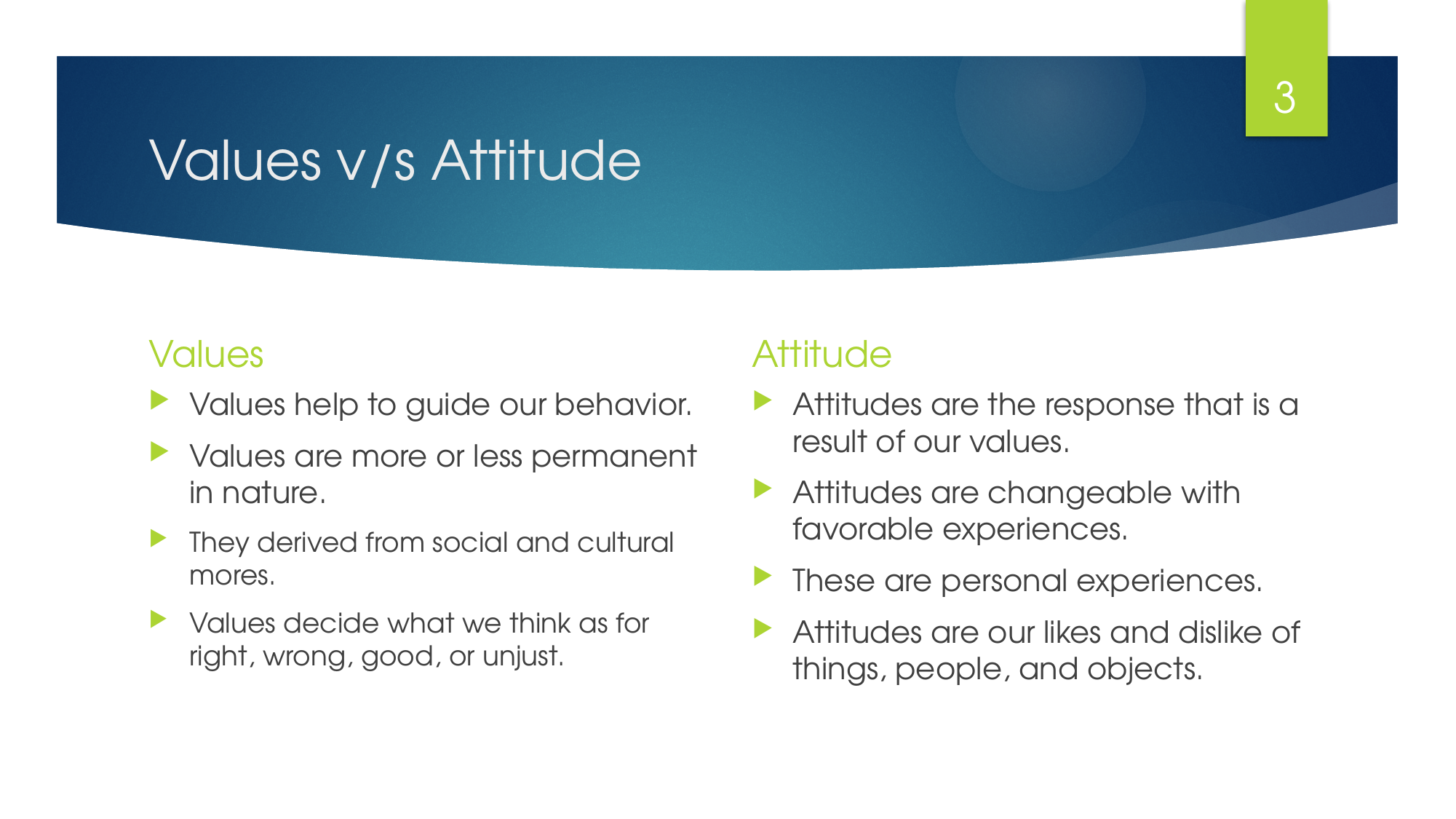

3
# Values v/s Attitude
Values
Attitude
Values help to guide our behavior.
Values are more or less permanent in nature.
They derived from social and cultural mores.
Values decide what we think as for right, wrong, good, or unjust.
Attitudes are the response that is a result of our values.
Attitudes are changeable with favorable experiences.
These are personal experiences.
Attitudes are our likes and dislike of things, people, and objects.